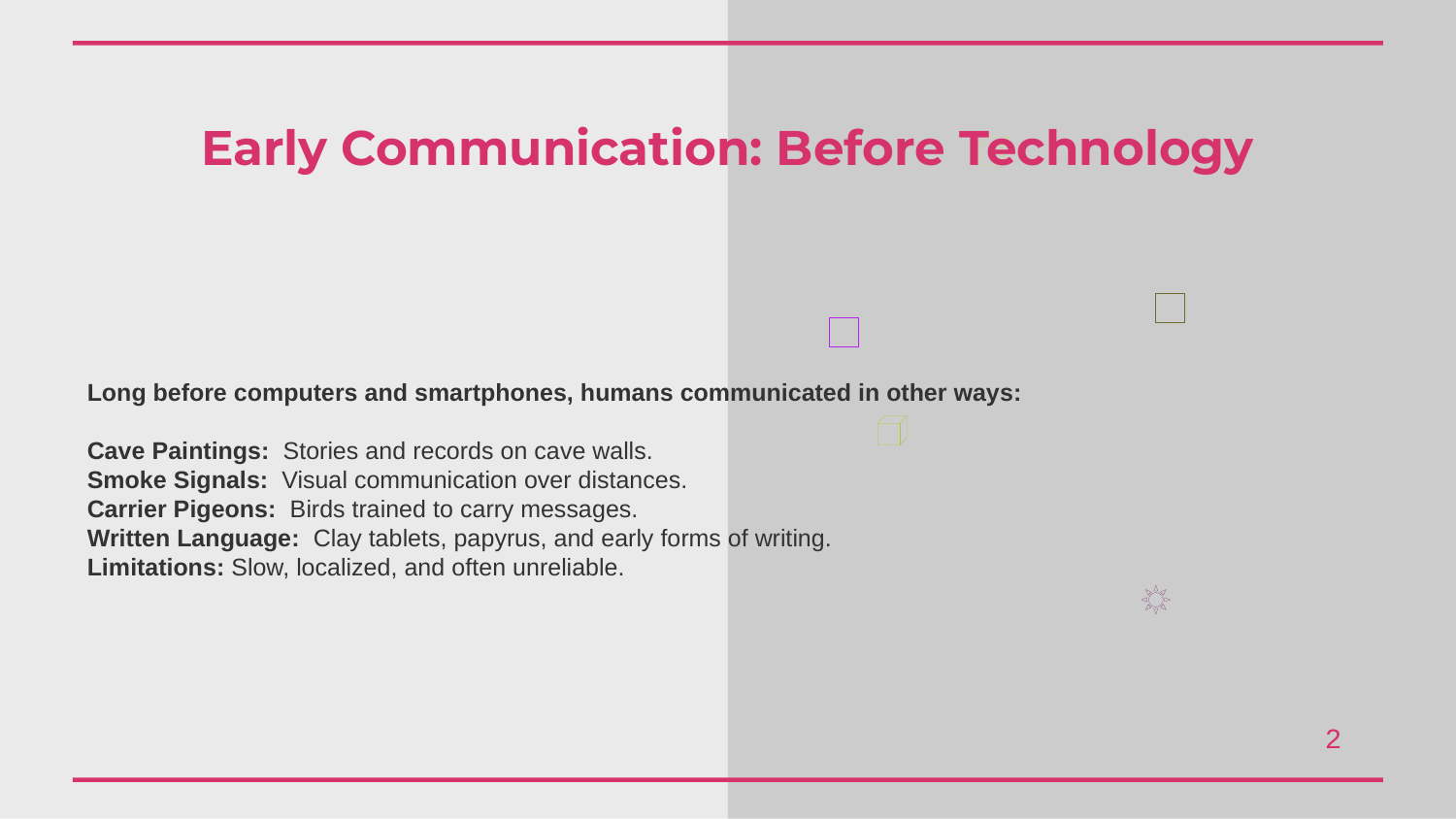

Early Communication: Before Technology

Long before computers and smartphones, humans communicated in other ways:

Cave Paintings:  Stories and records on cave walls.
Smoke Signals:  Visual communication over distances.
Carrier Pigeons:  Birds trained to carry messages.
Written Language:  Clay tablets, papyrus, and early forms of writing.
Limitations: Slow, localized, and often unreliable.

2